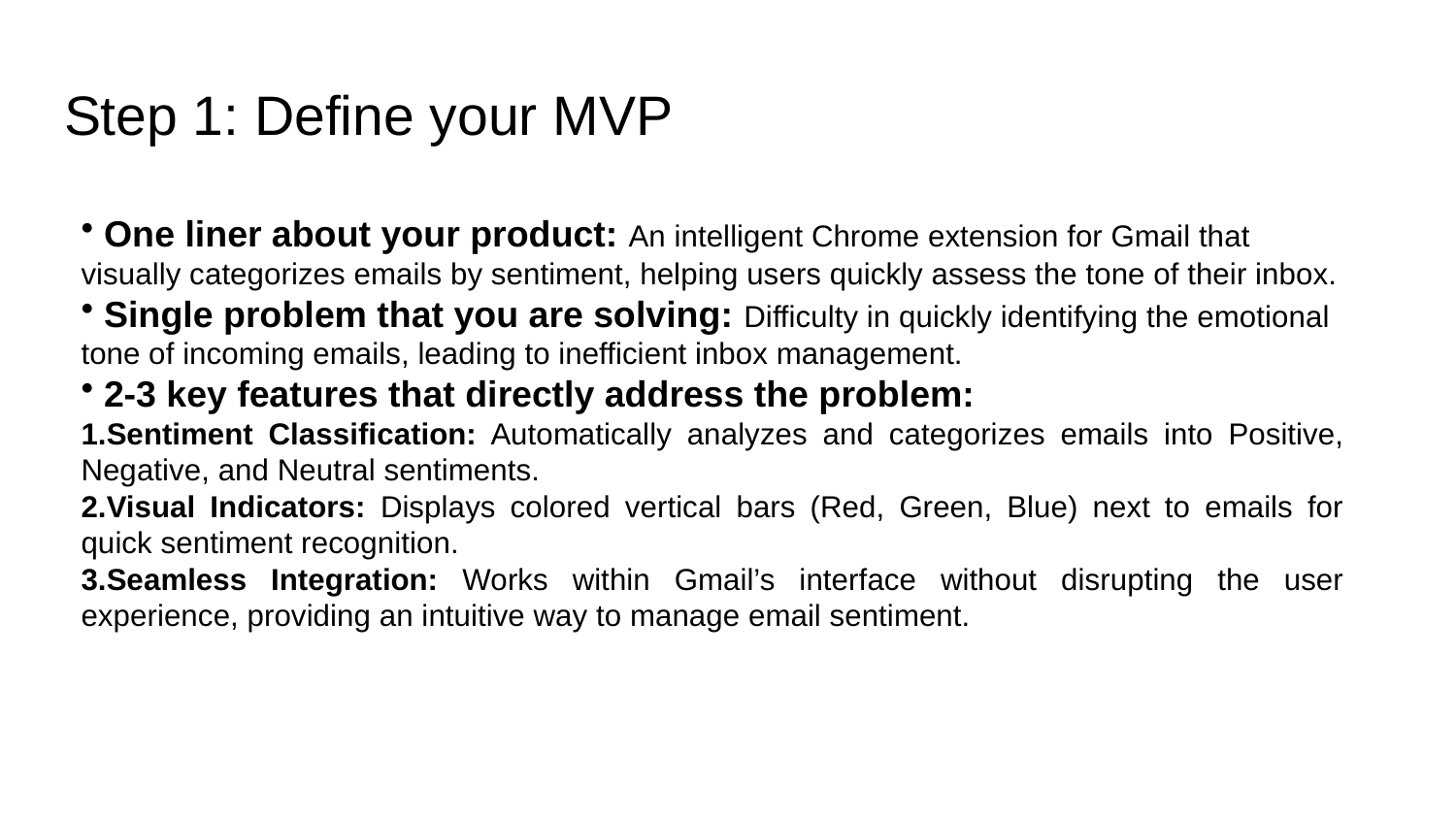

# Step 1: Define your MVP
 One liner about your product: An intelligent Chrome extension for Gmail that visually categorizes emails by sentiment, helping users quickly assess the tone of their inbox.
 Single problem that you are solving: Difficulty in quickly identifying the emotional tone of incoming emails, leading to inefficient inbox management.
 2-3 key features that directly address the problem:
Sentiment Classification: Automatically analyzes and categorizes emails into Positive, Negative, and Neutral sentiments.
Visual Indicators: Displays colored vertical bars (Red, Green, Blue) next to emails for quick sentiment recognition.
Seamless Integration: Works within Gmail’s interface without disrupting the user experience, providing an intuitive way to manage email sentiment.